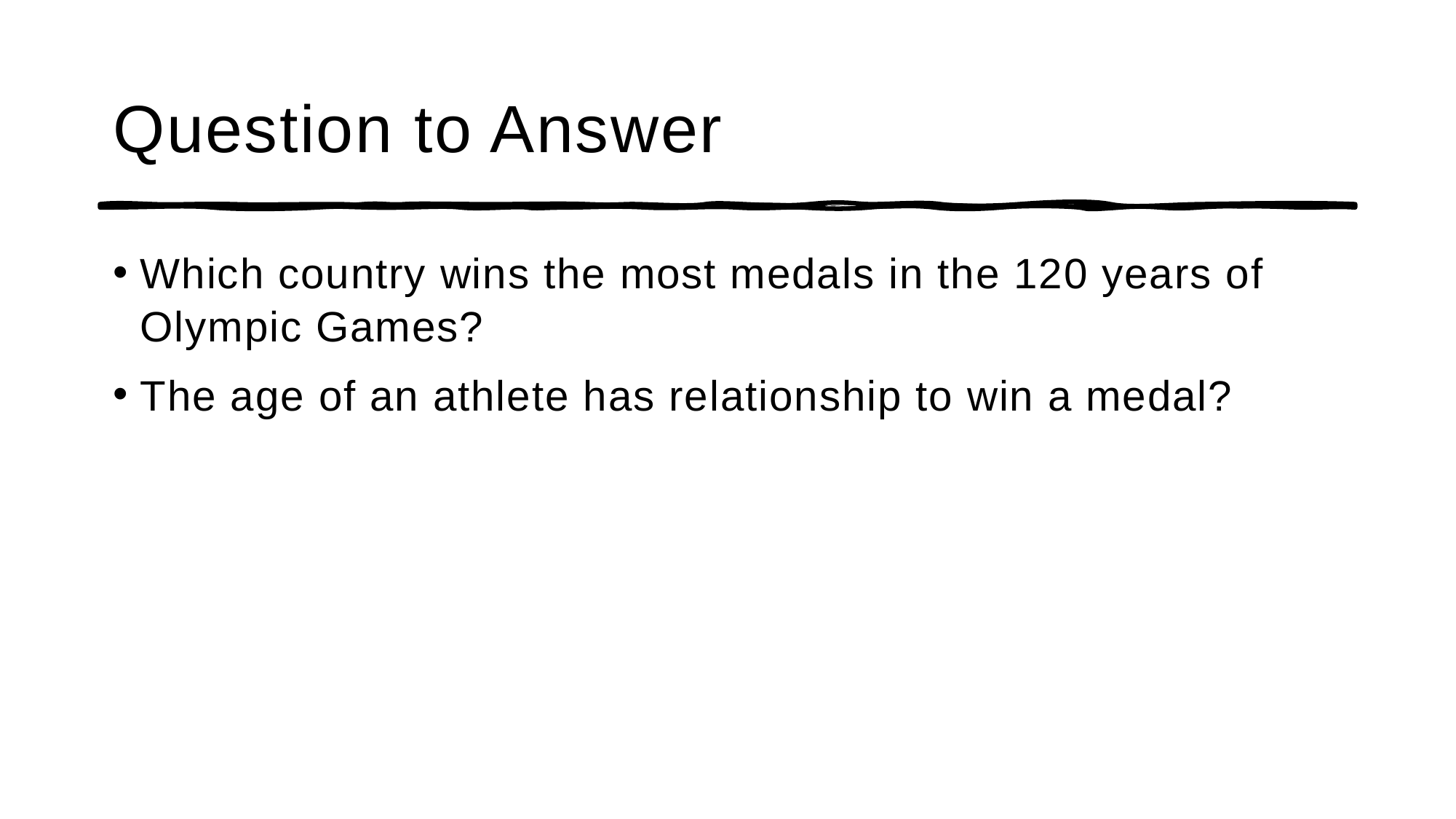

# Question to Answer
Which country wins the most medals in the 120 years of Olympic Games?
The age of an athlete has relationship to win a medal?